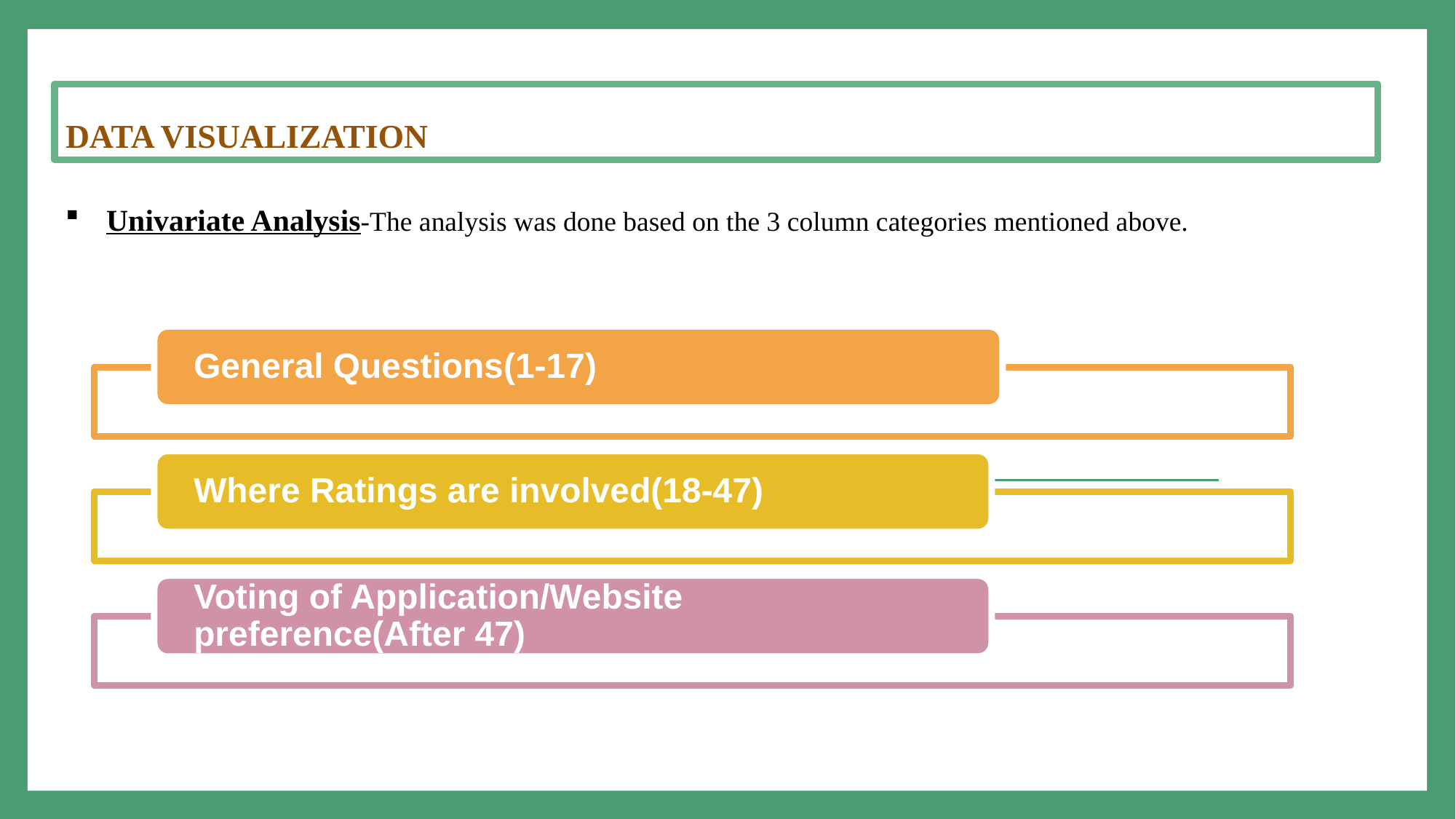

# Data Visualization
Univariate Analysis-The analysis was done based on the 3 column categories mentioned above.
General Questions(1-17)
Where Ratings are involved(18-47)
Voting of Application/Website preference(After 47)